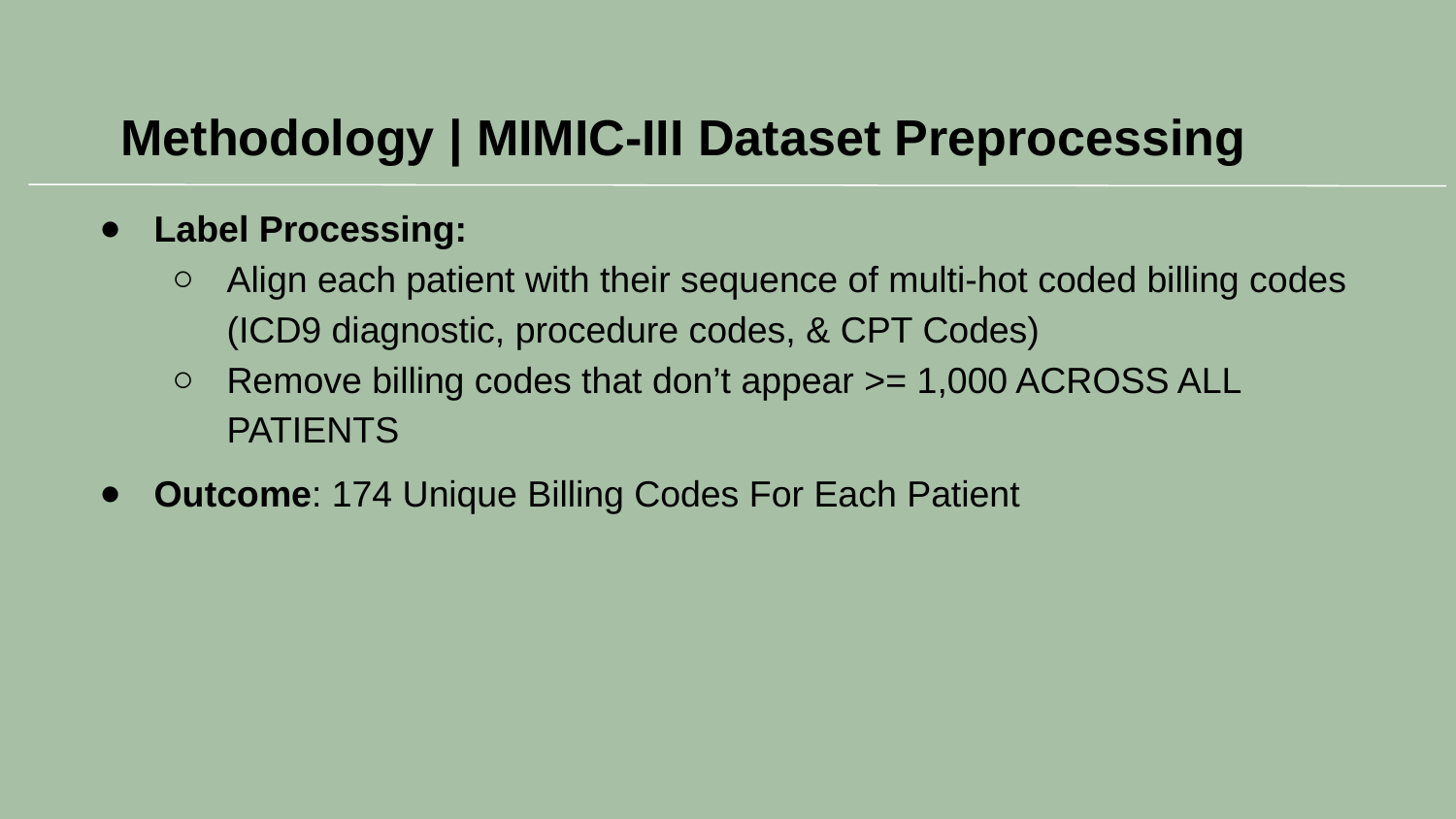

# Methodology | MIMIC-III Dataset Preprocessing
Label Processing:
Align each patient with their sequence of multi-hot coded billing codes (ICD9 diagnostic, procedure codes, & CPT Codes)
Remove billing codes that don’t appear >= 1,000 ACROSS ALL PATIENTS
Outcome: 174 Unique Billing Codes For Each Patient